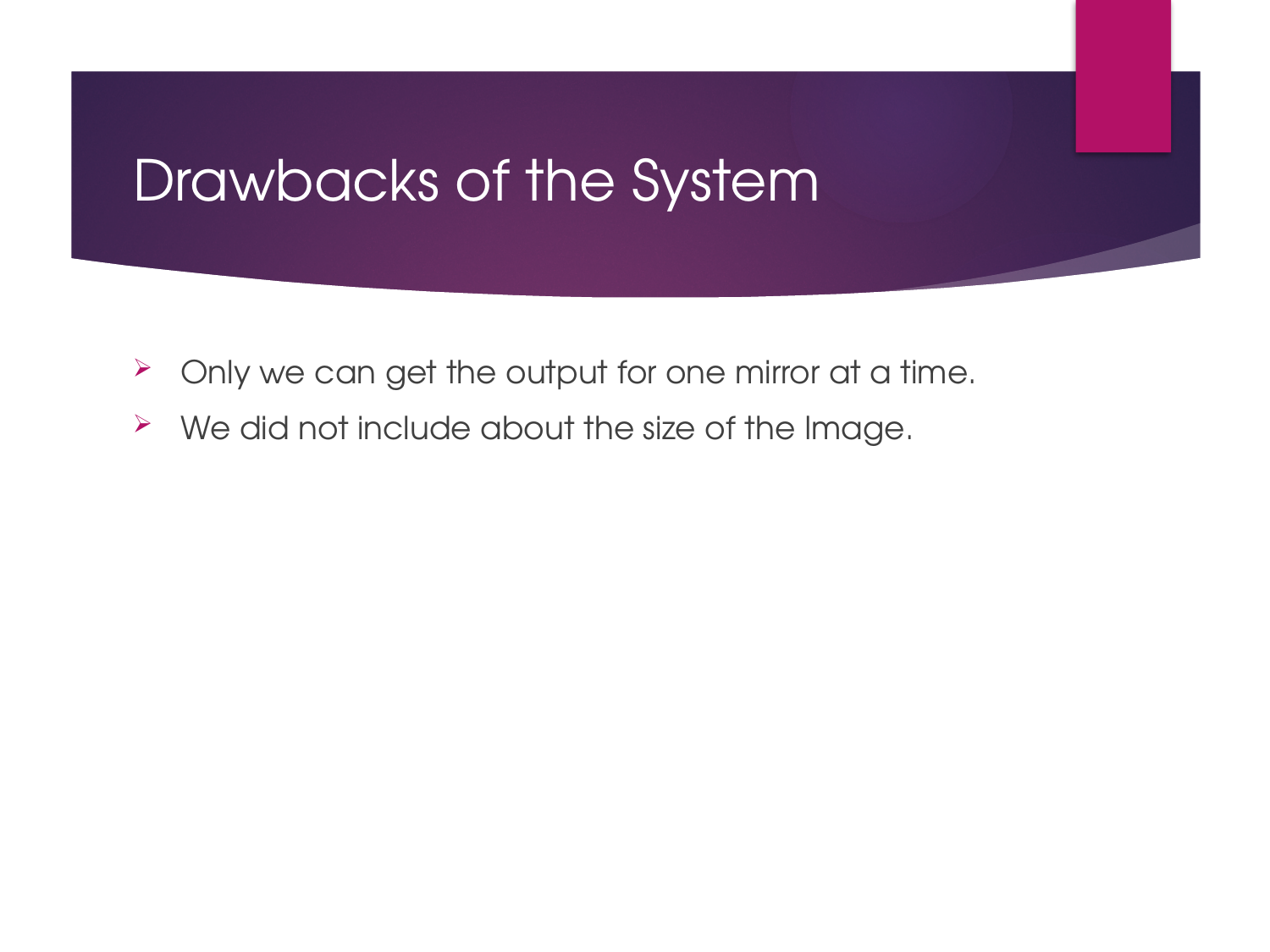

# Drawbacks of the System
Only we can get the output for one mirror at a time.
We did not include about the size of the Image.